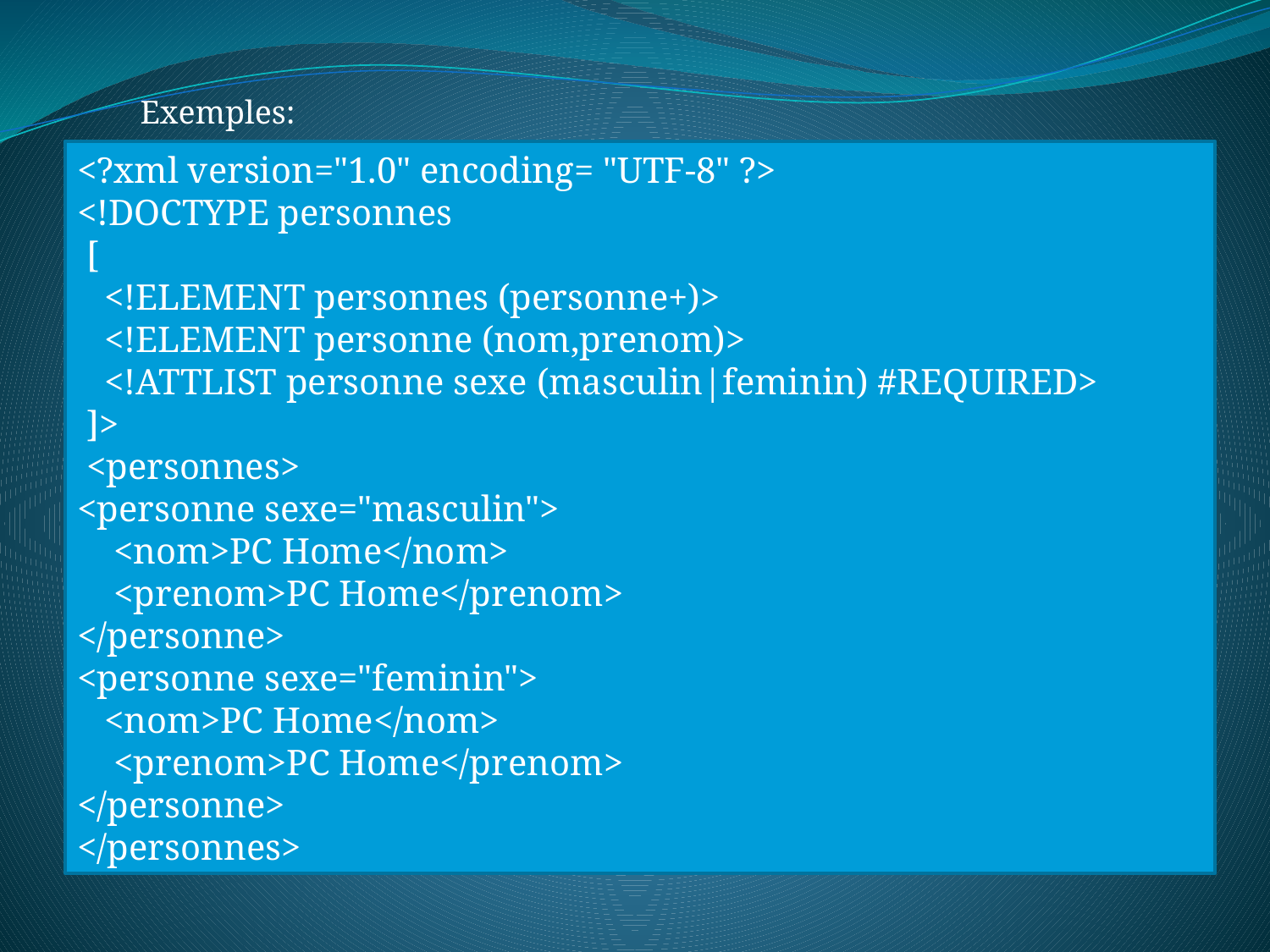

Exemples:
<?xml version="1.0" encoding= "UTF-8" ?>
<!DOCTYPE personnes
 [
   <!ELEMENT personnes (personne+)>
   <!ELEMENT personne (nom,prenom)>
   <!ATTLIST personne sexe (masculin|feminin) #REQUIRED>
 ]>
 <personnes>
<personne sexe="masculin">
    <nom>PC Home</nom>
    <prenom>PC Home</prenom>
</personne>
<personne sexe="feminin">
   <nom>PC Home</nom>
    <prenom>PC Home</prenom>
</personne>
</personnes>